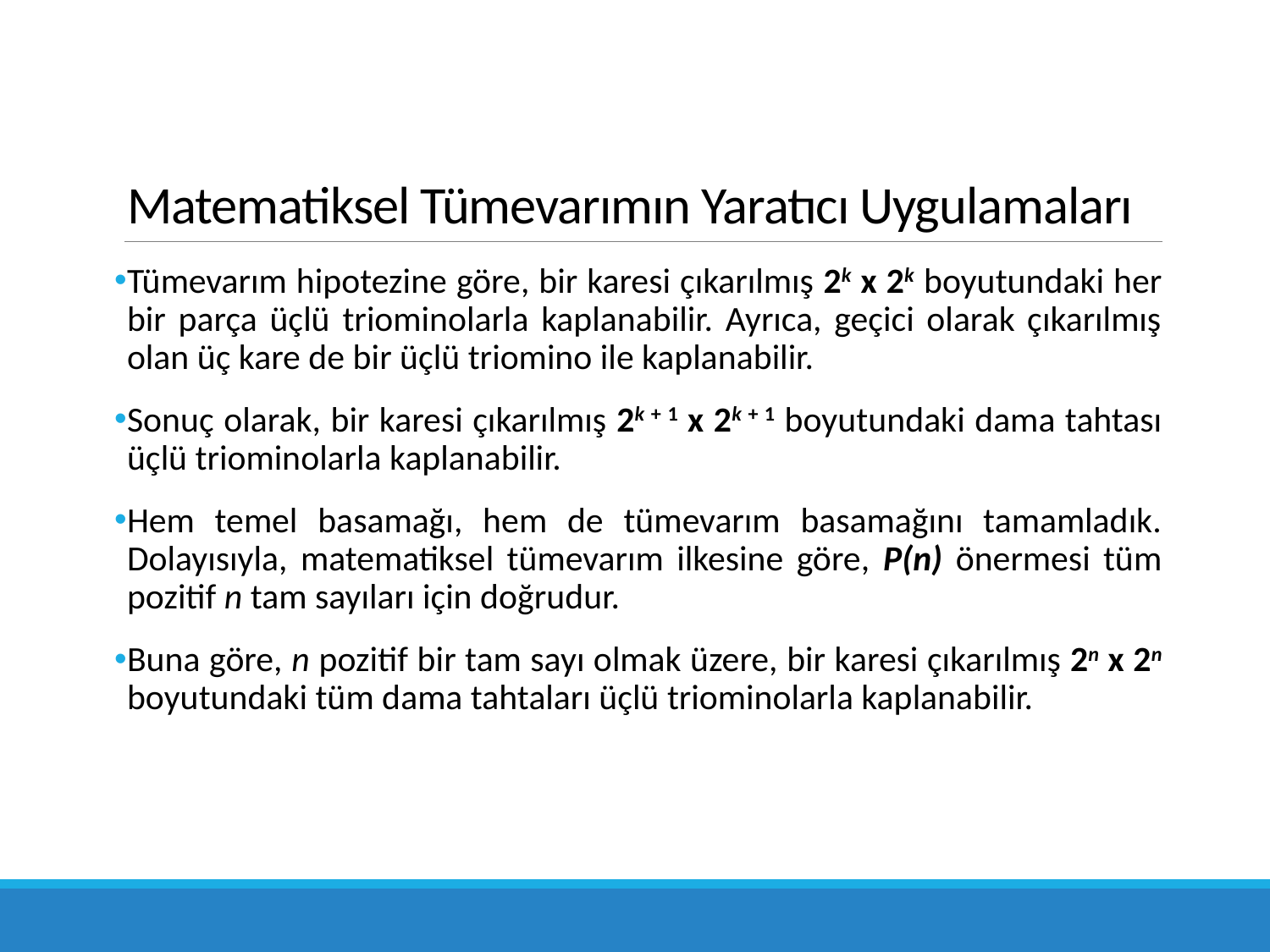

# Matematiksel Tümevarımın Yaratıcı Uygulamaları
Tümevarım hipotezine göre, bir karesi çıkarılmış 2k x 2k boyutundaki her bir parça üçlü triominolarla kaplanabilir. Ayrıca, geçici olarak çıkarılmış olan üç kare de bir üçlü triomino ile kaplanabilir.
Sonuç olarak, bir karesi çıkarılmış 2k + 1 x 2k + 1 boyutundaki dama tahtası üçlü triominolarla kaplanabilir.
Hem temel basamağı, hem de tümevarım basamağını tamamladık. Dolayısıyla, matematik­sel tümevarım ilkesine göre, P(n) önermesi tüm pozitif n tam sayıları için doğrudur.
Buna göre, n pozitif bir tam sayı olmak üzere, bir karesi çıkarılmış 2n x 2n boyutundaki tüm dama tahtaları üçlü triominolarla kaplanabilir.